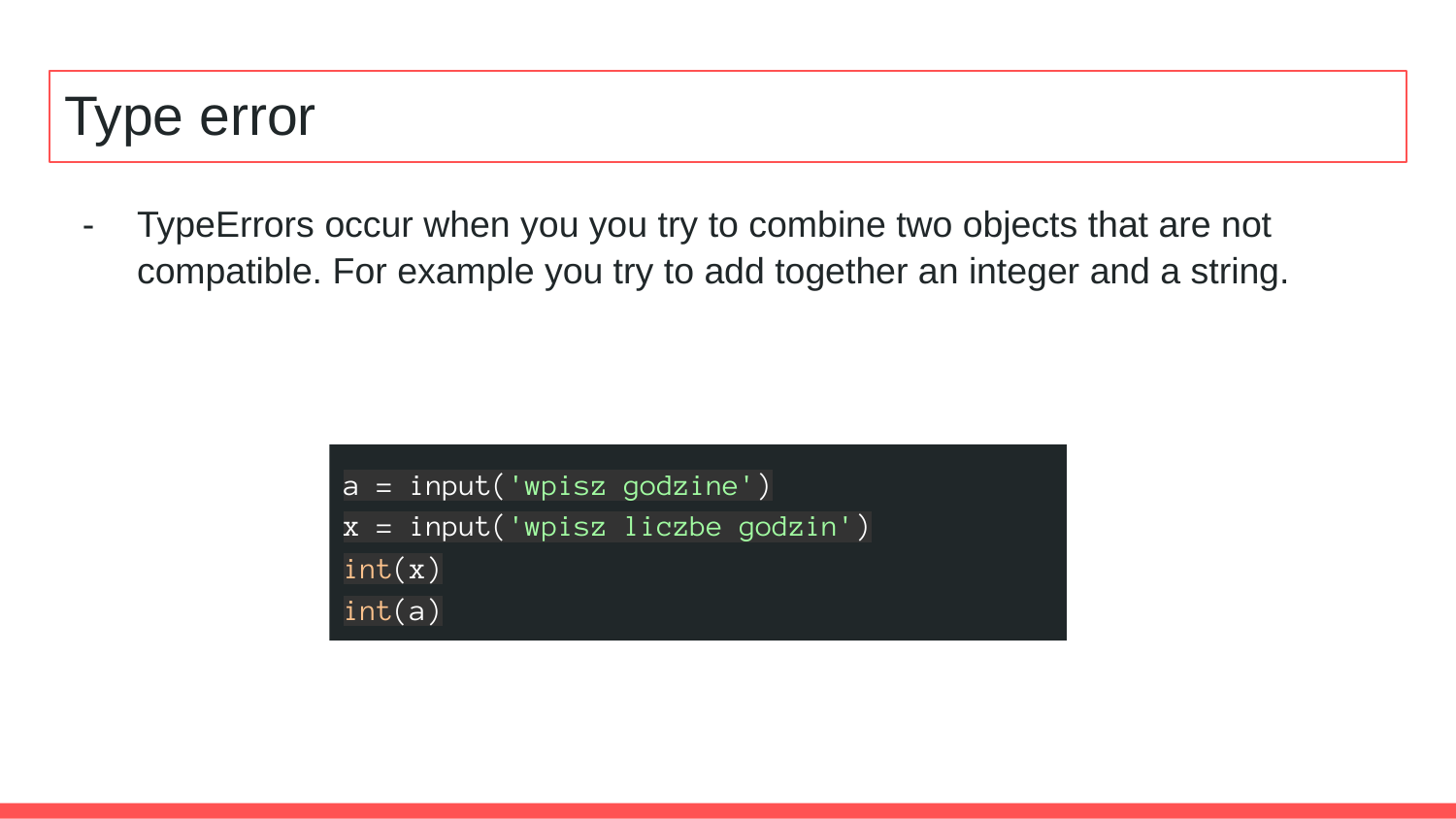

# Type error
TypeErrors occur when you you try to combine two objects that are not compatible. For example you try to add together an integer and a string.

a = input('wpisz godzine')
x = input('wpisz liczbe godzin')
int(x)
int(a)